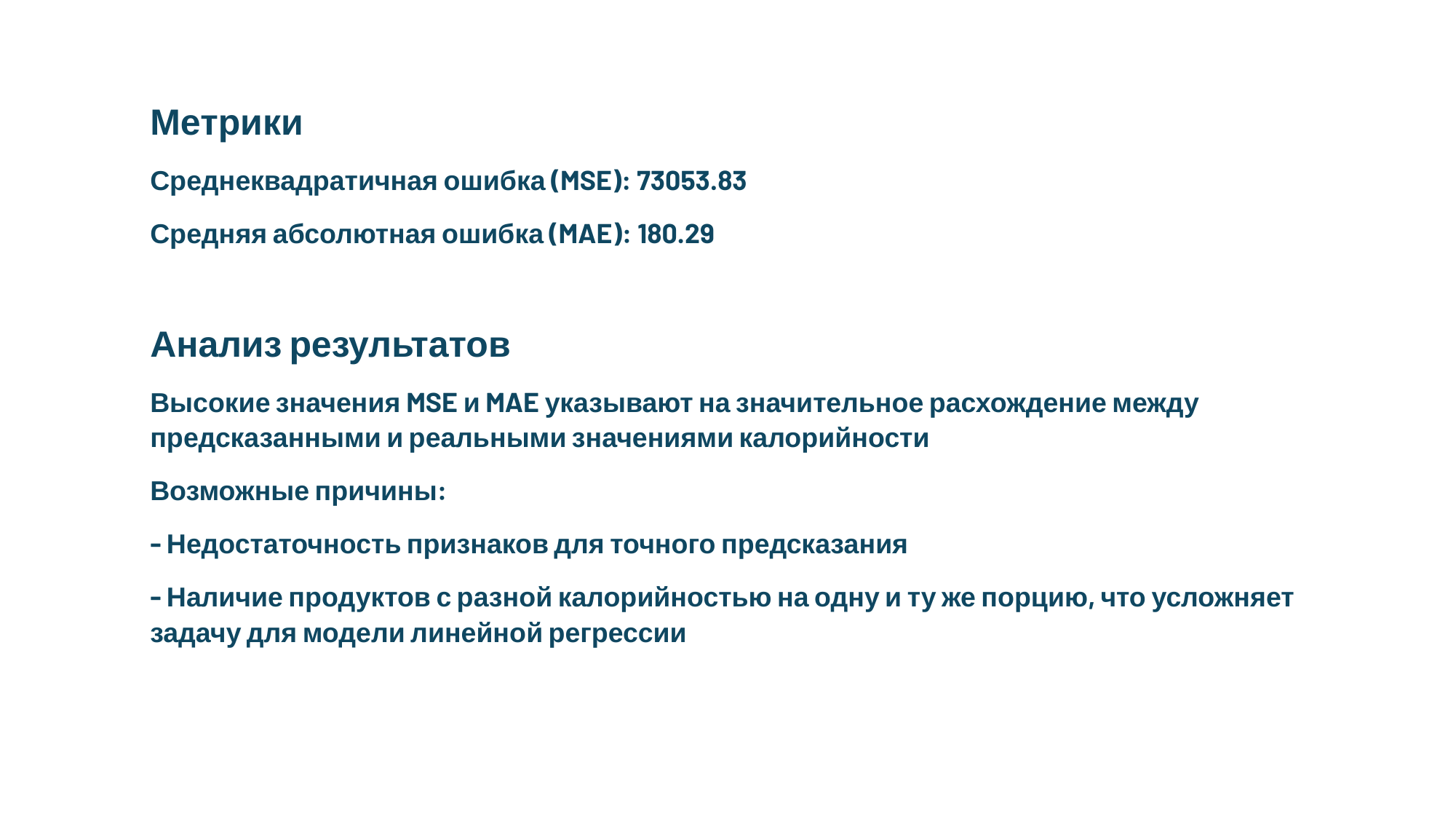

Метрики
Среднеквадратичная ошибка (MSE): 73053.83
Средняя абсолютная ошибка (MAE): 180.29

Анализ результатов
Высокие значения MSE и MAE указывают на значительное расхождение между предсказанными и реальными значениями калорийности
Возможные причины:
- Недостаточность признаков для точного предсказания
- Наличие продуктов с разной калорийностью на одну и ту же порцию, что усложняет задачу для модели линейной регрессии